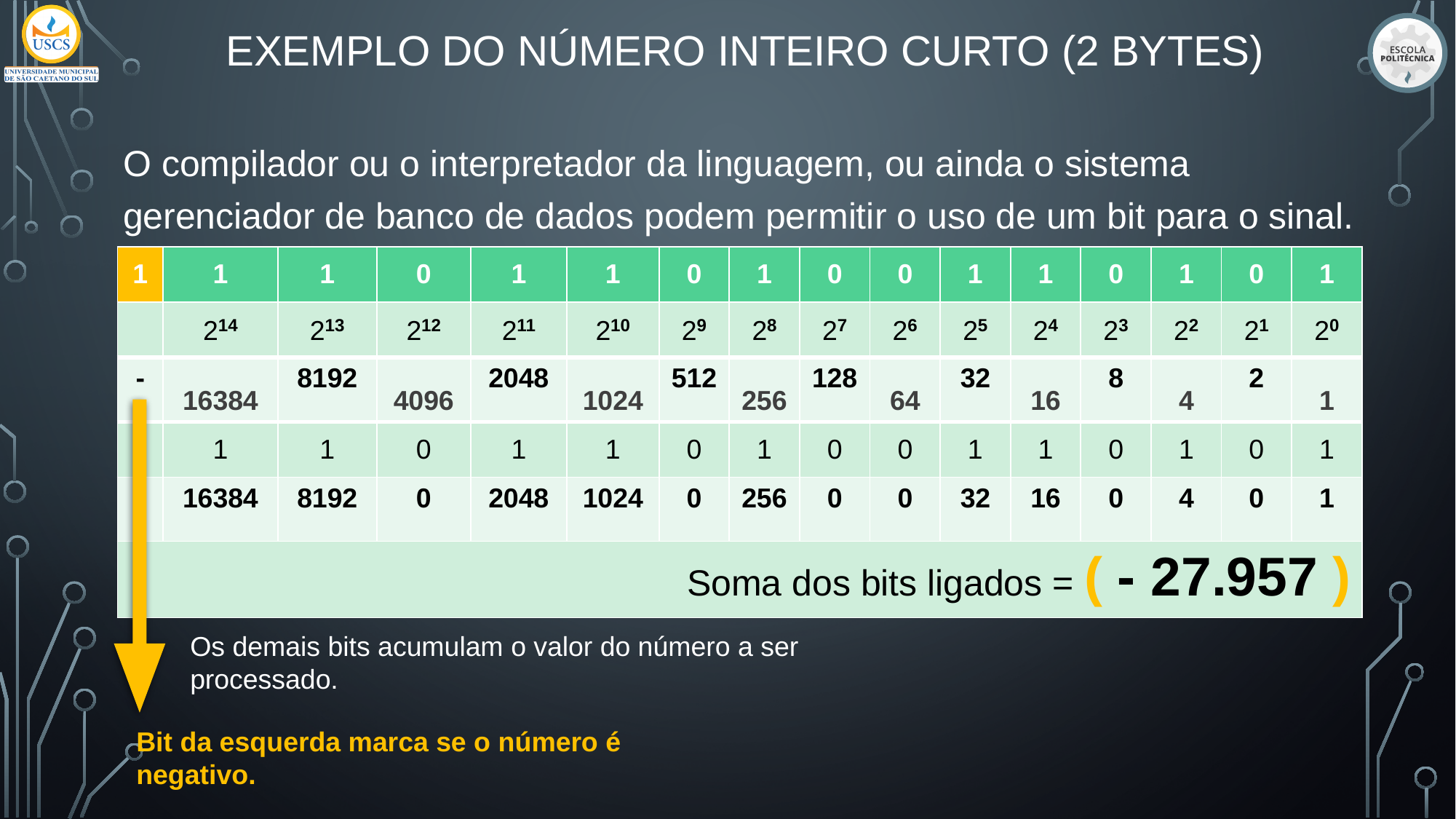

# EXEMPLO DO NÚMERO INTEIRO CURTO (2 BYTES)
O compilador ou o interpretador da linguagem, ou ainda o sistema gerenciador de banco de dados podem permitir o uso de um bit para o sinal.
| 1 | 1 | 1 | 0 | 1 | 1 | 0 | 1 | 0 | 0 | 1 | 1 | 0 | 1 | 0 | 1 |
| --- | --- | --- | --- | --- | --- | --- | --- | --- | --- | --- | --- | --- | --- | --- | --- |
|  | 214 | 213 | 212 | 211 | 210 | 29 | 28 | 27 | 26 | 25 | 24 | 23 | 22 | 21 | 20 |
| - | 16384 | 8192 | 4096 | 2048 | 1024 | 512 | 256 | 128 | 64 | 32 | 16 | 8 | 4 | 2 | 1 |
|  | 1 | 1 | 0 | 1 | 1 | 0 | 1 | 0 | 0 | 1 | 1 | 0 | 1 | 0 | 1 |
|  | 16384 | 8192 | 0 | 2048 | 1024 | 0 | 256 | 0 | 0 | 32 | 16 | 0 | 4 | 0 | 1 |
| Soma dos bits ligados = ( - 27.957 ) |  |  |  |  |  |  |  |  |  |  |  |  |  |  |  |

Os demais bits acumulam o valor do número a ser processado.
Bit da esquerda marca se o número é negativo.